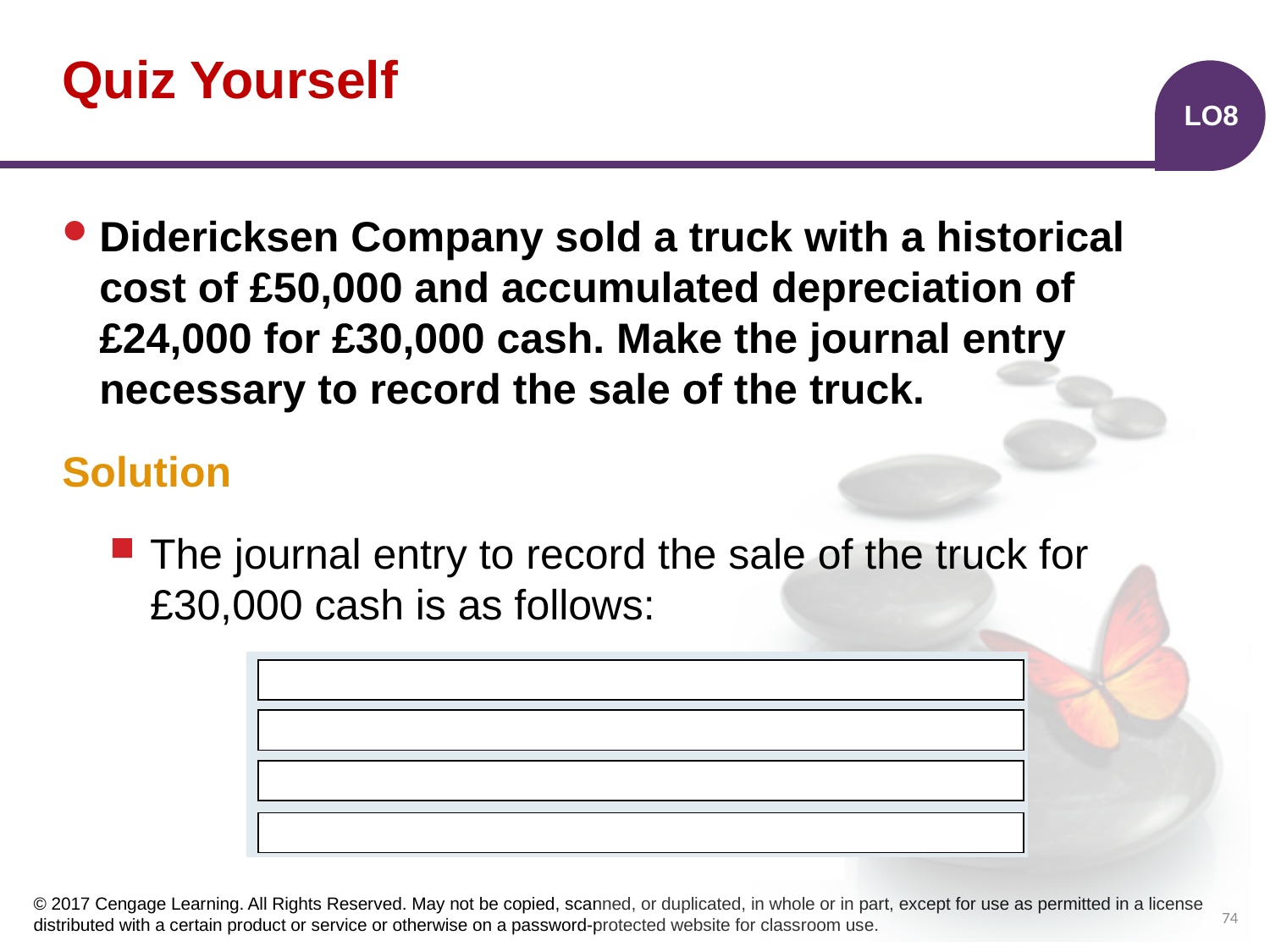

# Quiz Yourself
LO8
Didericksen Company sold a truck with a historical cost of £50,000 and accumulated depreciation of £24,000 for £30,000 cash. Make the journal entry necessary to record the sale of the truck.
Solution
The journal entry to record the sale of the truck for £30,000 cash is as follows:
|  |  |  |
| --- | --- | --- |
|  |  |  |
|  |  |  |
|  |  |  |
Cash
30,000

24,000
Accumulated Depreciation

4,000
Gain on Sale of Truck

50,000
Truck

74